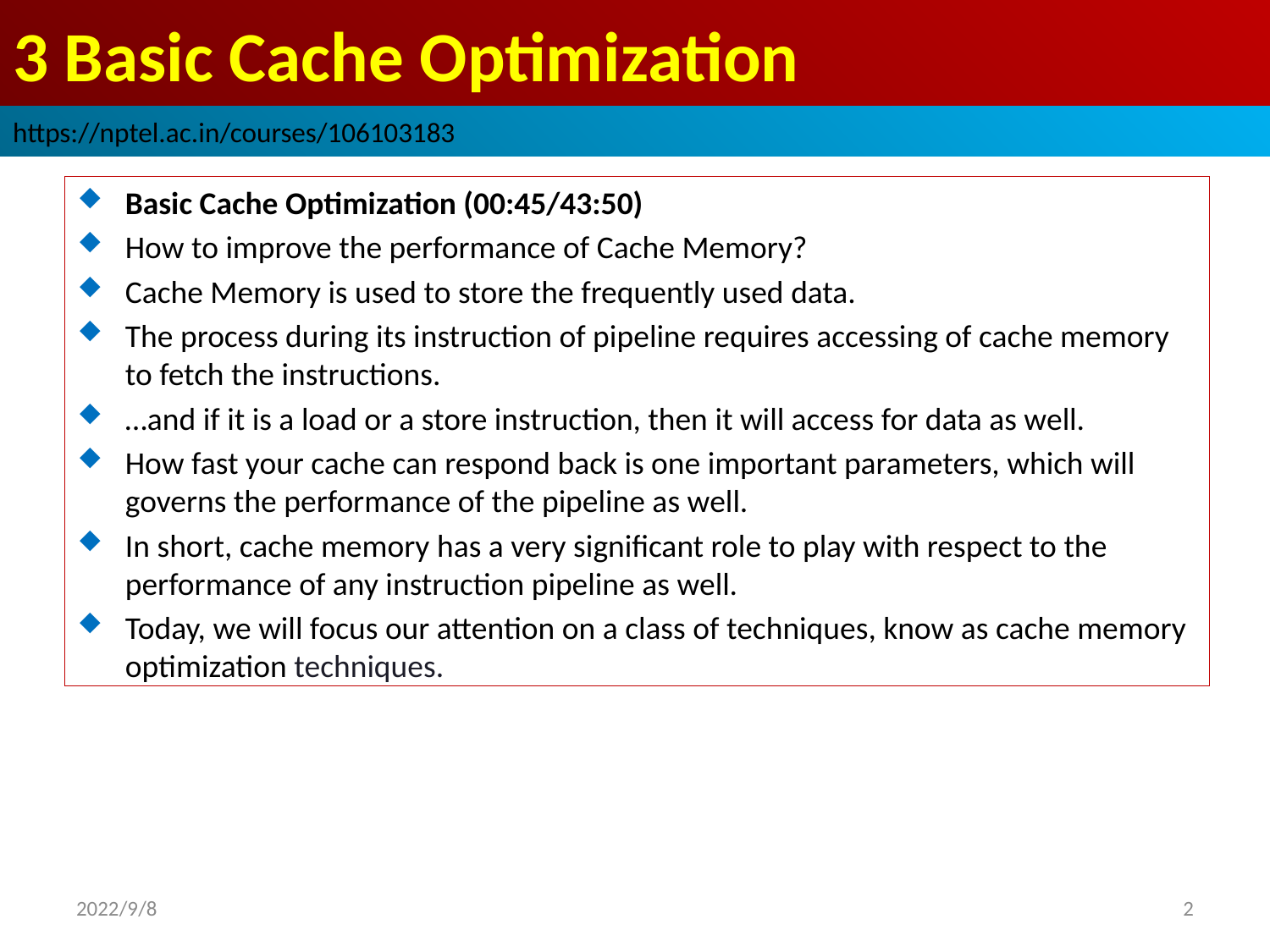

# 3 Basic Cache Optimization
https://nptel.ac.in/courses/106103183
Basic Cache Optimization (00:45/43:50)
How to improve the performance of Cache Memory?
Cache Memory is used to store the frequently used data.
The process during its instruction of pipeline requires accessing of cache memory to fetch the instructions.
…and if it is a load or a store instruction, then it will access for data as well.
How fast your cache can respond back is one important parameters, which will governs the performance of the pipeline as well.
In short, cache memory has a very significant role to play with respect to the performance of any instruction pipeline as well.
Today, we will focus our attention on a class of techniques, know as cache memory optimization techniques.
2022/9/8
2